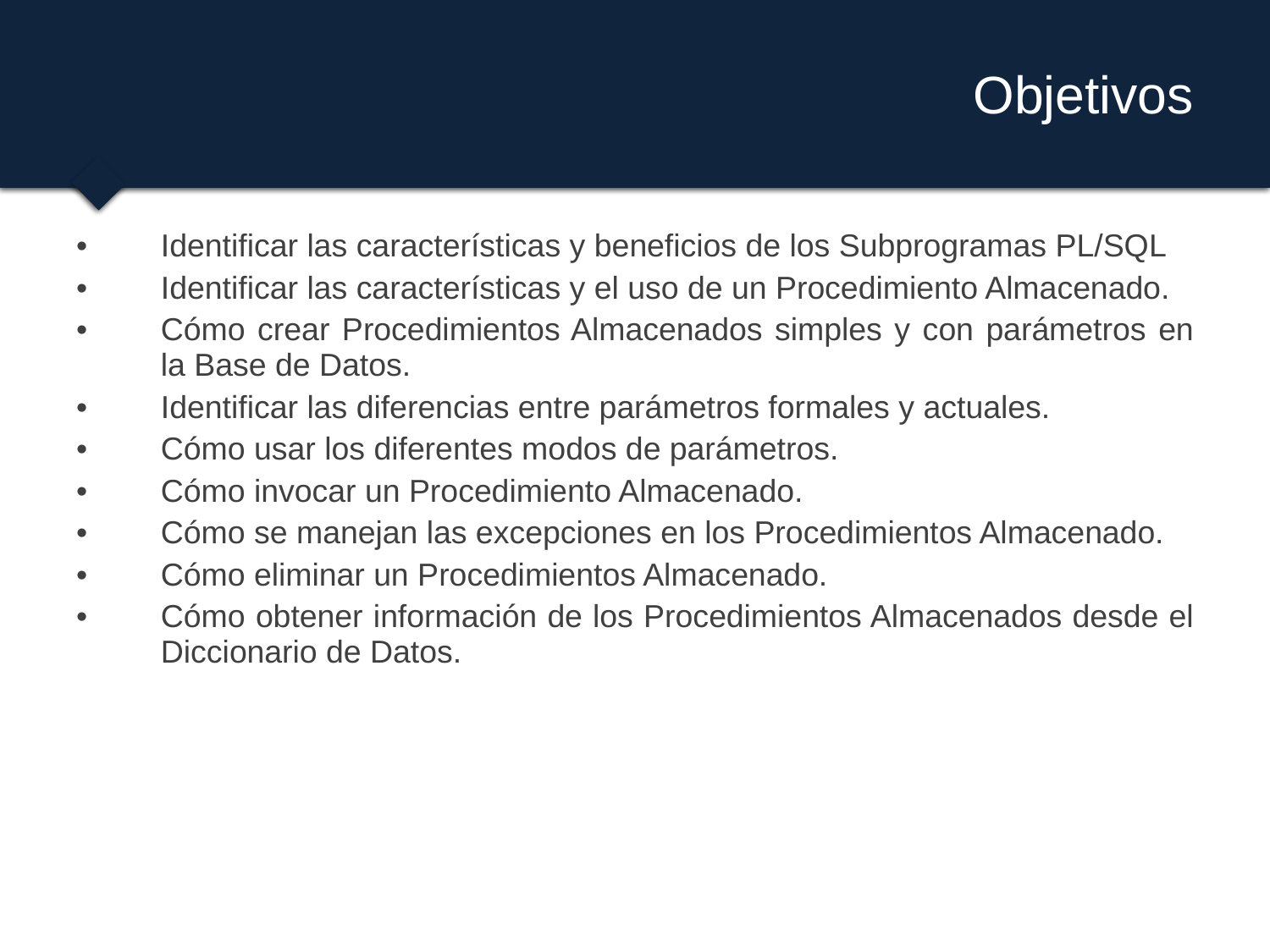

# Objetivos
Identificar las características y beneficios de los Subprogramas PL/SQL
Identificar las características y el uso de un Procedimiento Almacenado.
Cómo crear Procedimientos Almacenados simples y con parámetros en la Base de Datos.
Identificar las diferencias entre parámetros formales y actuales.
Cómo usar los diferentes modos de parámetros.
Cómo invocar un Procedimiento Almacenado.
Cómo se manejan las excepciones en los Procedimientos Almacenado.
Cómo eliminar un Procedimientos Almacenado.
Cómo obtener información de los Procedimientos Almacenados desde el Diccionario de Datos.